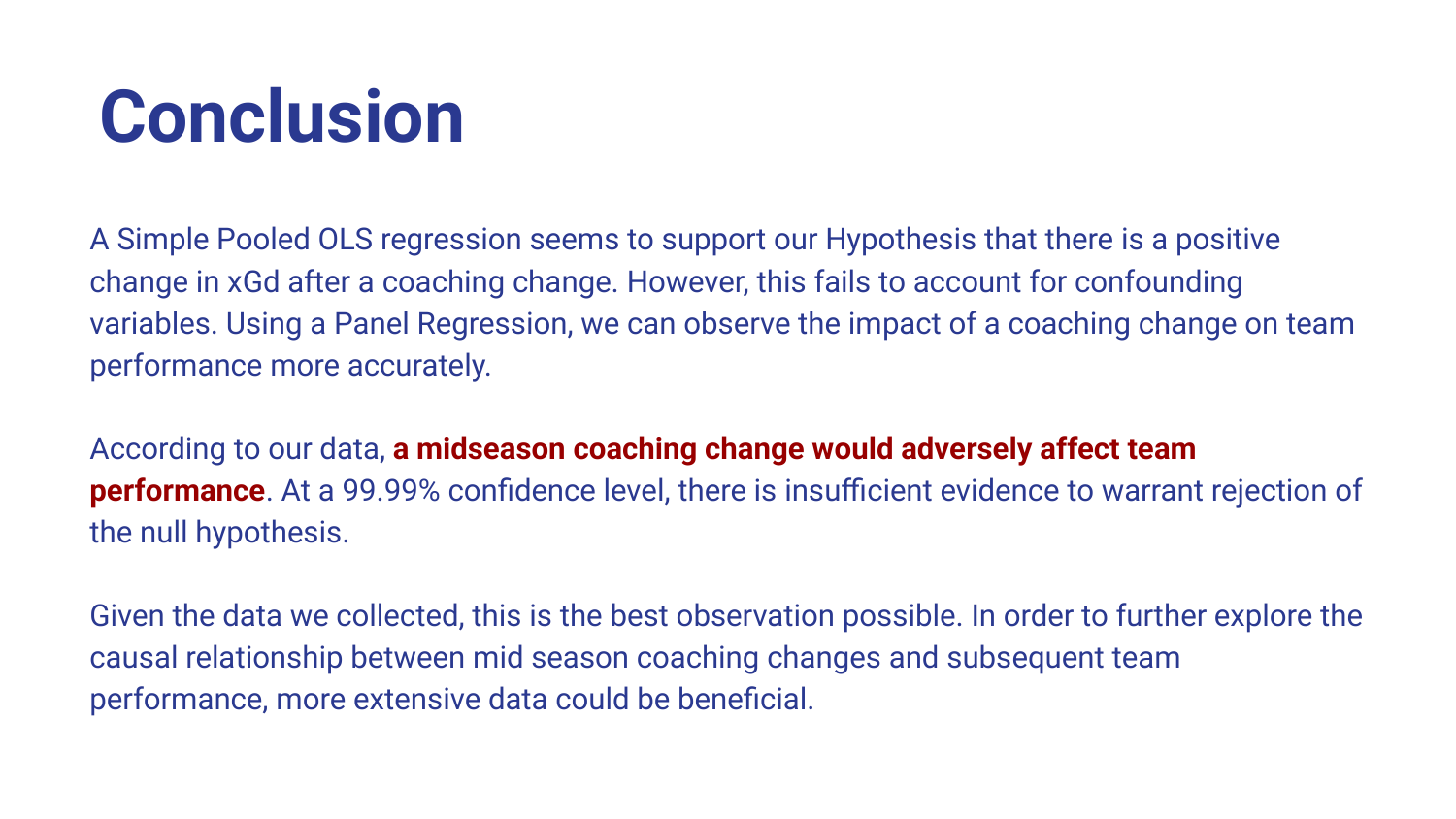

Conclusion

A Simple Pooled OLS regression seems to support our Hypothesis that there is a positive change in xGd after a coaching change. However, this fails to account for confounding variables. Using a Panel Regression, we can observe the impact of a coaching change on team performance more accurately.

According to our data, a midseason coaching change would adversely affect team performance. At a 99.99% confidence level, there is insufficient evidence to warrant rejection of the null hypothesis.

Given the data we collected, this is the best observation possible. In order to further explore the causal relationship between mid season coaching changes and subsequent team performance, more extensive data could be beneficial.